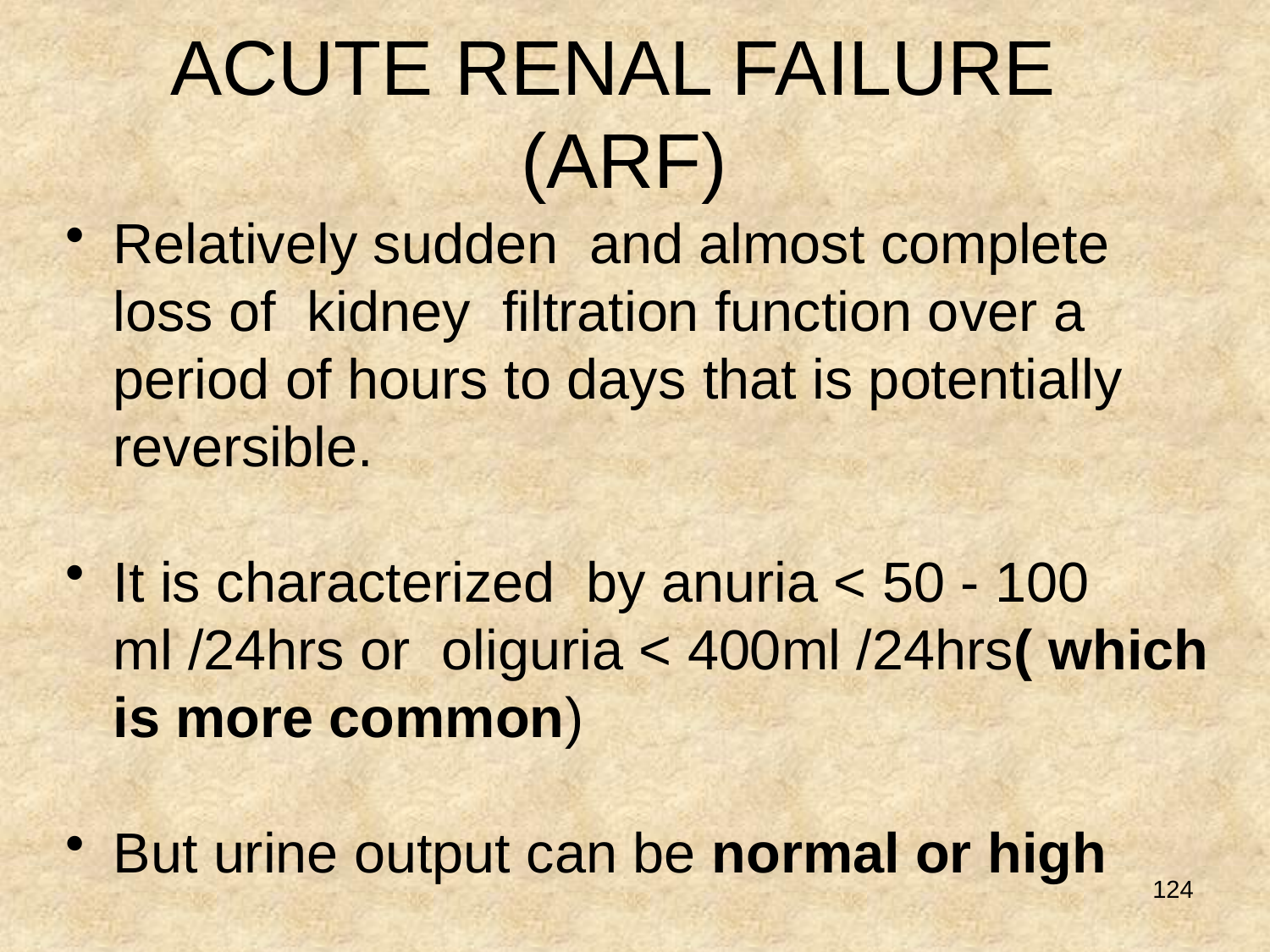

# ACUTE RENAL FAILURE  (ARF)
Relatively sudden  and almost complete loss of  kidney  filtration function over a period of hours to days that is potentially reversible.

It is characterized  by anuria < 50 - 100 ml /24hrs or  oliguria < 400ml /24hrs( which is more common)

But urine output can be normal or high

124